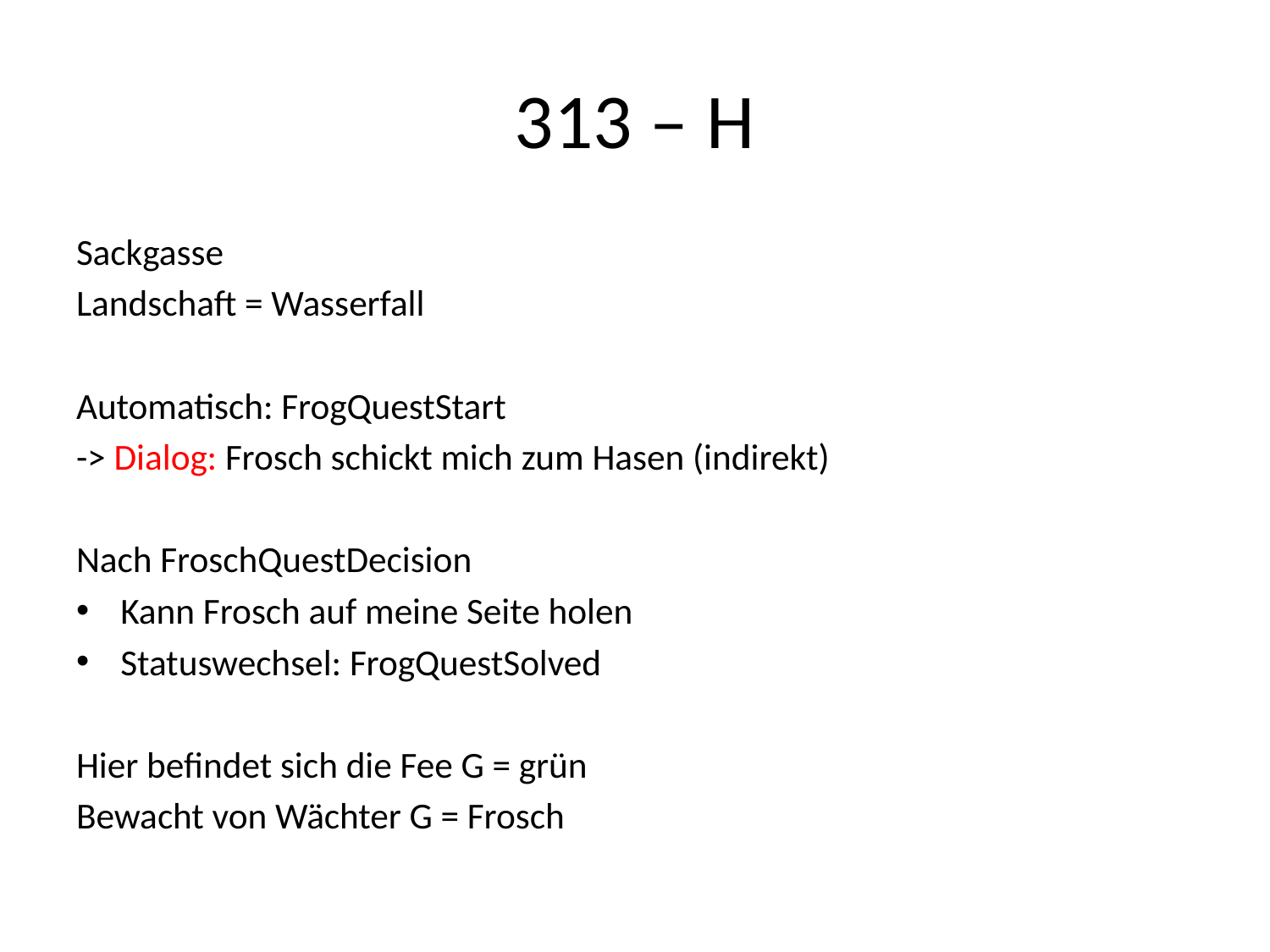

# 313 – H
Sackgasse
Landschaft = Wasserfall

Automatisch: FrogQuestStart
-> Dialog: Frosch schickt mich zum Hasen (indirekt)

Nach FroschQuestDecision
Kann Frosch auf meine Seite holen
Statuswechsel: FrogQuestSolved

Hier befindet sich die Fee G = grün
Bewacht von Wächter G = Frosch